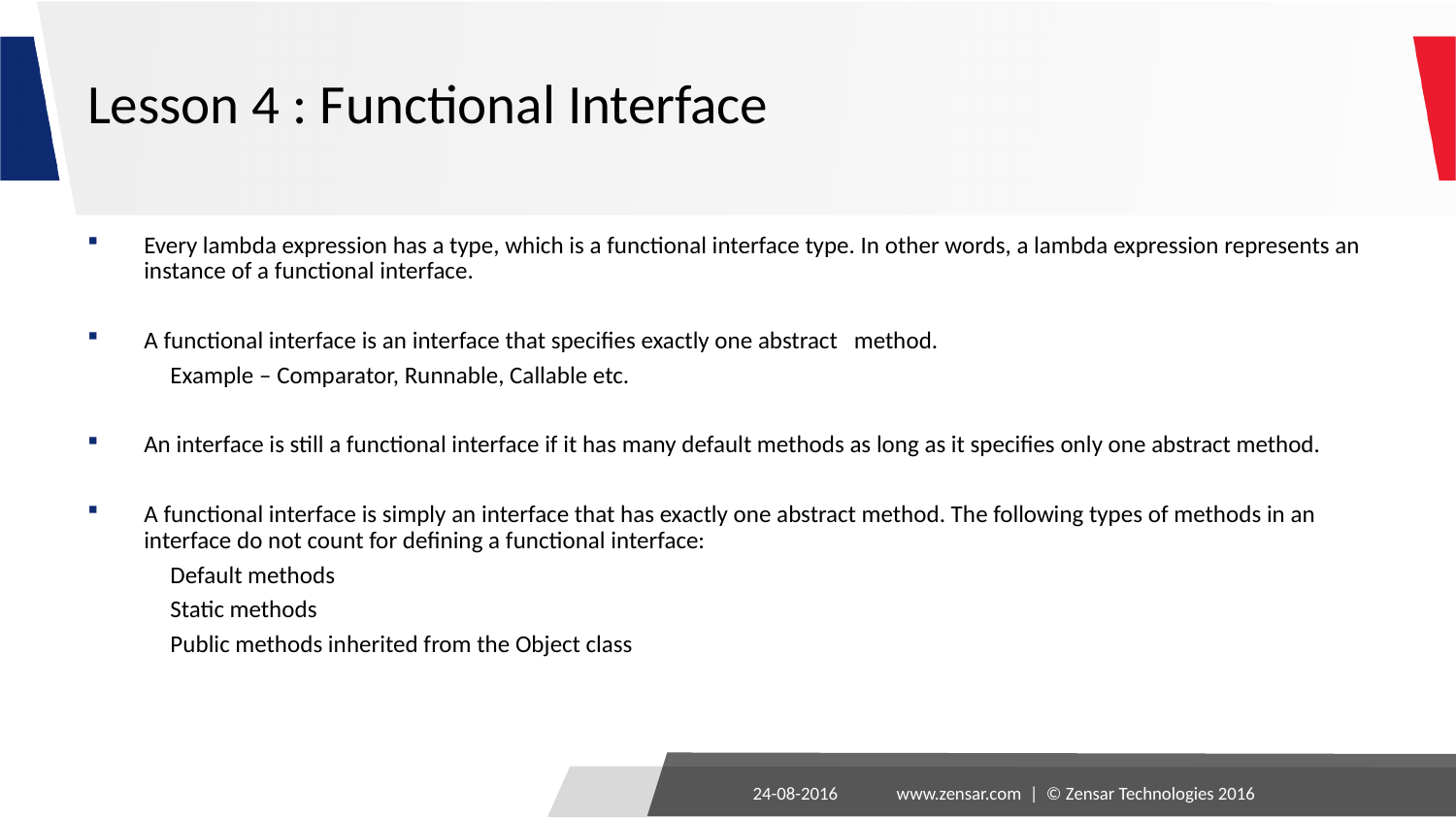

# Lesson 4 : Functional Interface
Every lambda expression has a type, which is a functional interface type. In other words, a lambda expression represents an instance of a functional interface.

A functional interface is an interface that specifies exactly one abstract   method.
	Example – Comparator, Runnable, Callable etc.

An interface is still a functional interface if it has many default methods as long as it specifies only one abstract method.

A functional interface is simply an interface that has exactly one abstract method. The following types of methods in an interface do not count for defining a functional interface:
	Default methods
	Static methods
	Public methods inherited from the Object class

24-08-2016
www.zensar.com  |  © Zensar Technologies 2016